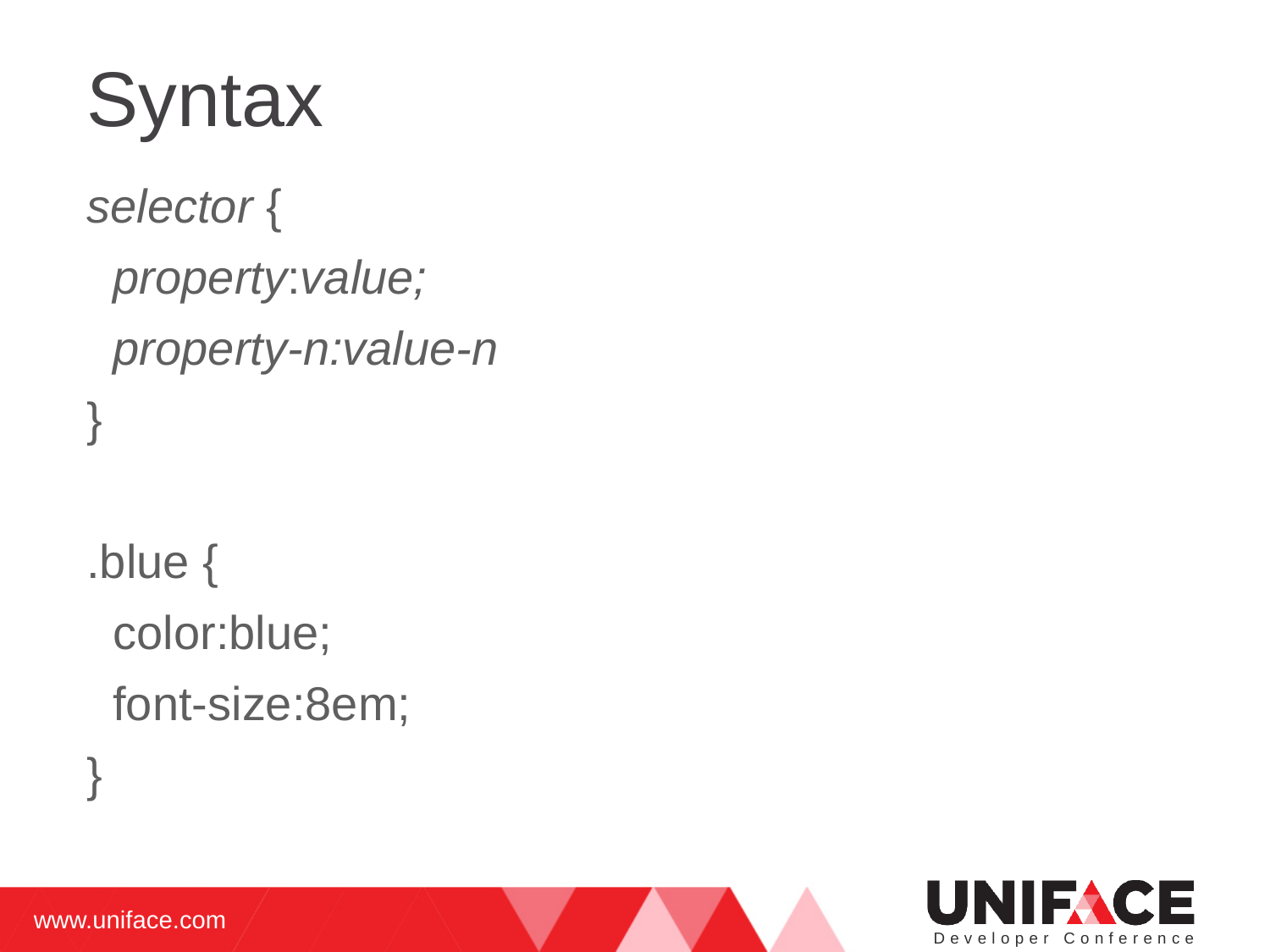

# Syntax
selector {
  property:value;
  property-n:value-n
}

.blue {
  color:blue;
  font-size:8em;
}